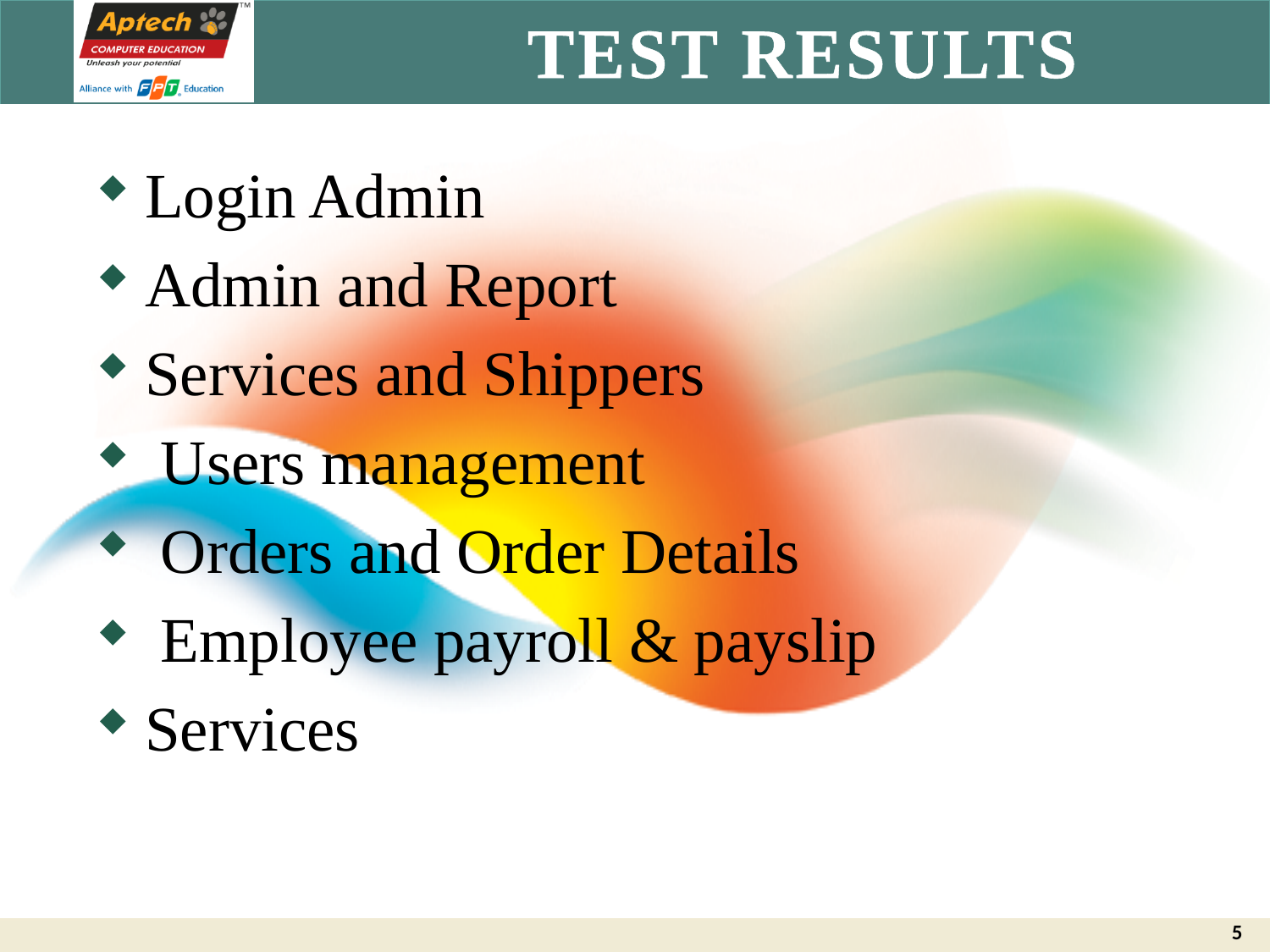

# TEST RESULTS
Login Admin
Admin and Report
Services and Shippers
 Users management
 Orders and Order Details
 Employee payroll & payslip
Services

5